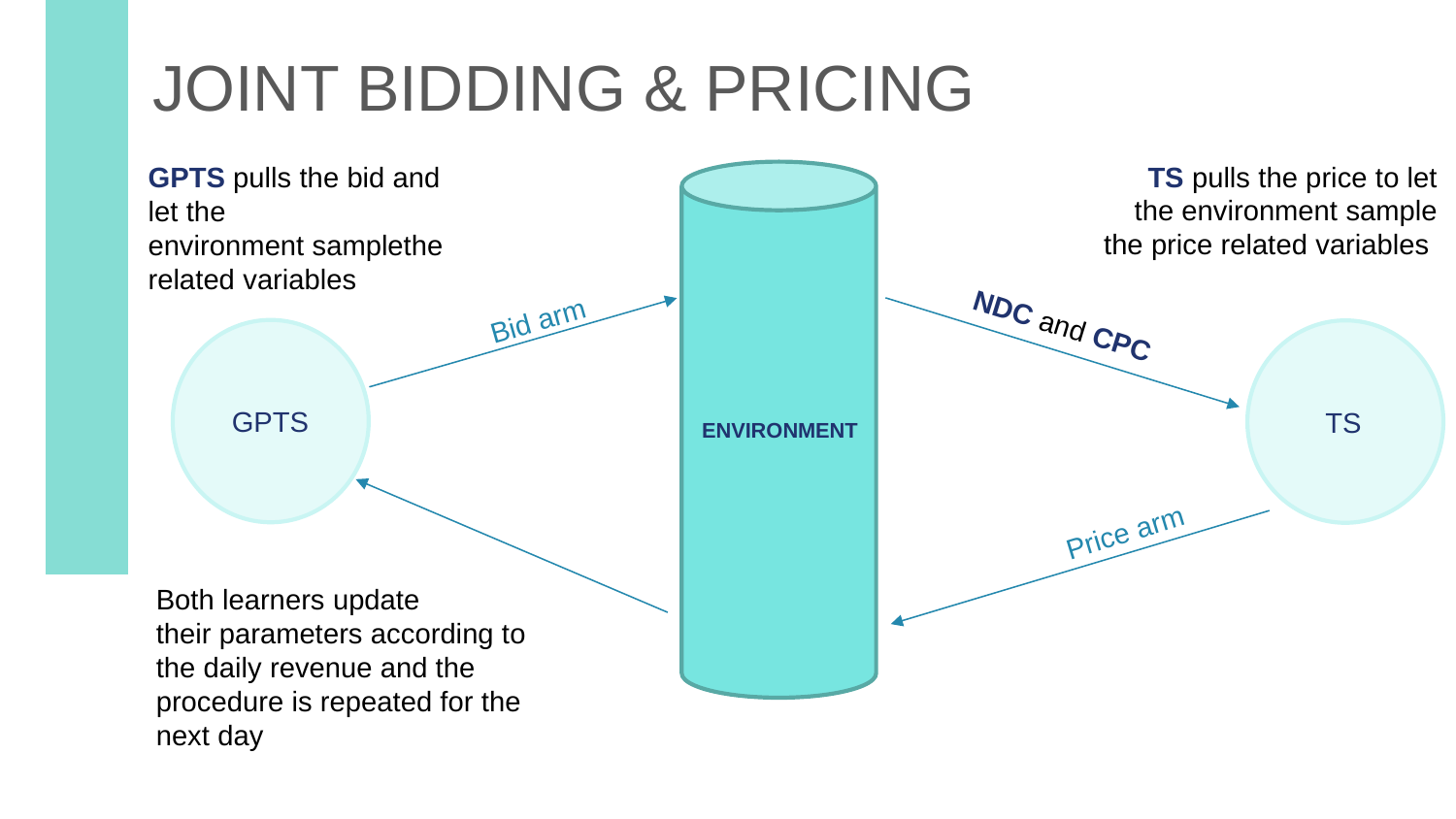

JOINT BIDDING & PRICING
 TS pulls the price to let the environment sample the price related variables
GPTS pulls the bid and let the environment samplethe related variables

Bid arm
NDC and CPC

GPTS
TS
ENVIRONMENT
Price arm
Both learners update their parameters according to the daily revenue and the procedure is repeated for the next day